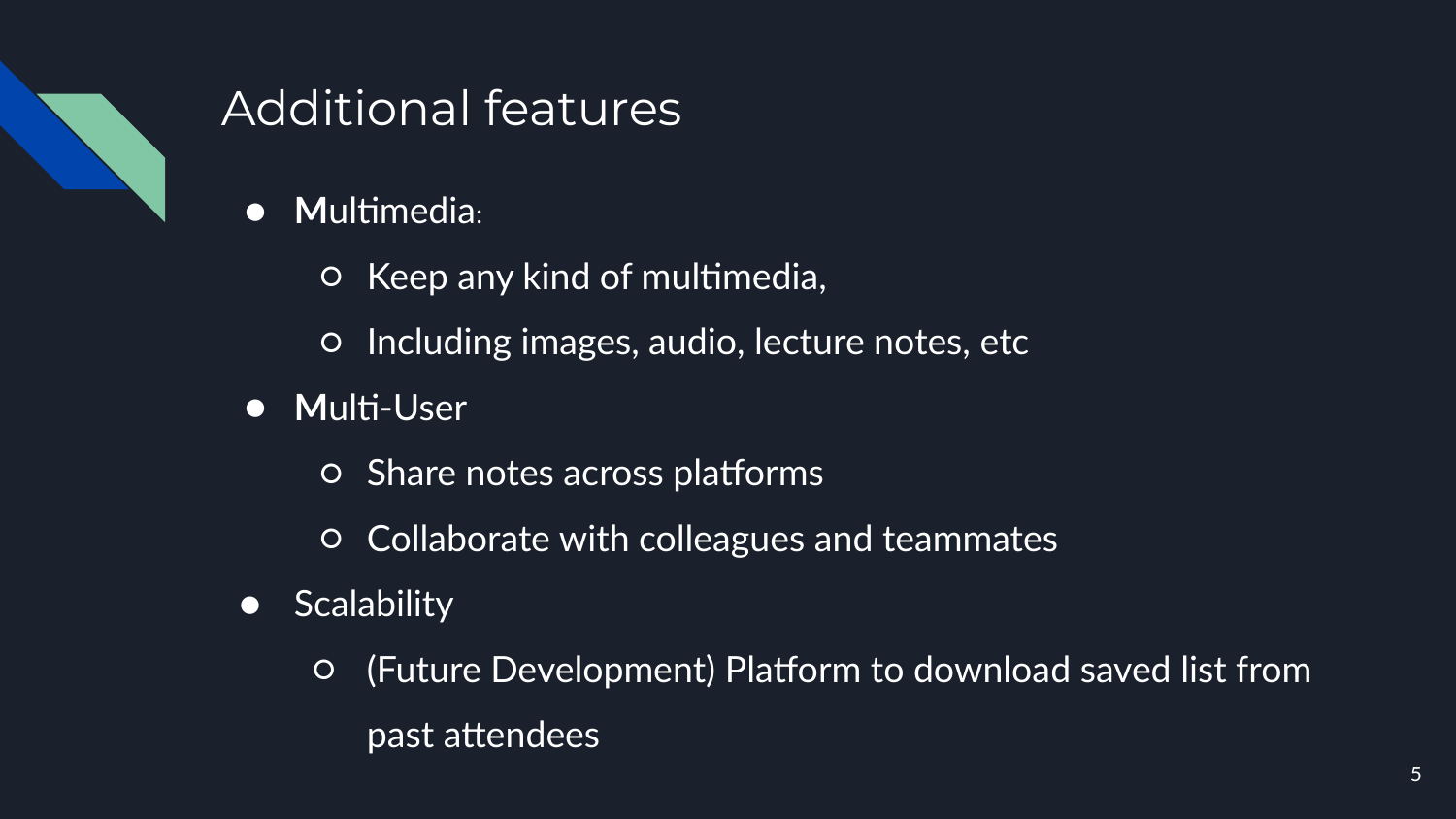

# Additional features
Multimedia:
Keep any kind of multimedia,
Including images, audio, lecture notes, etc
Multi-User
Share notes across platforms
Collaborate with colleagues and teammates
Scalability
(Future Development) Platform to download saved list from past attendees
5